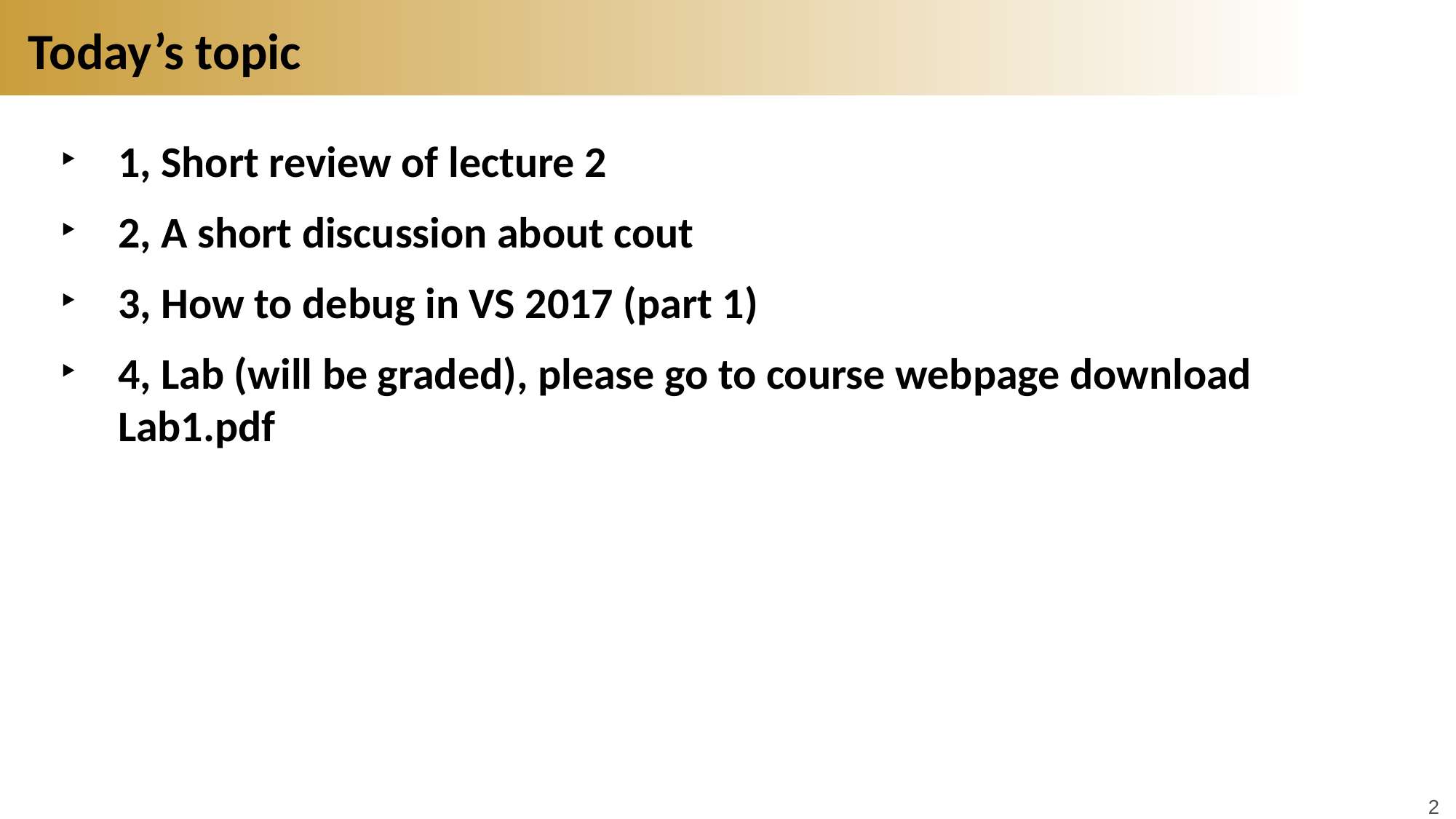

# Today’s topic
1, Short review of lecture 2
2, A short discussion about cout
3, How to debug in VS 2017 (part 1)
4, Lab (will be graded), please go to course webpage download Lab1.pdf

20